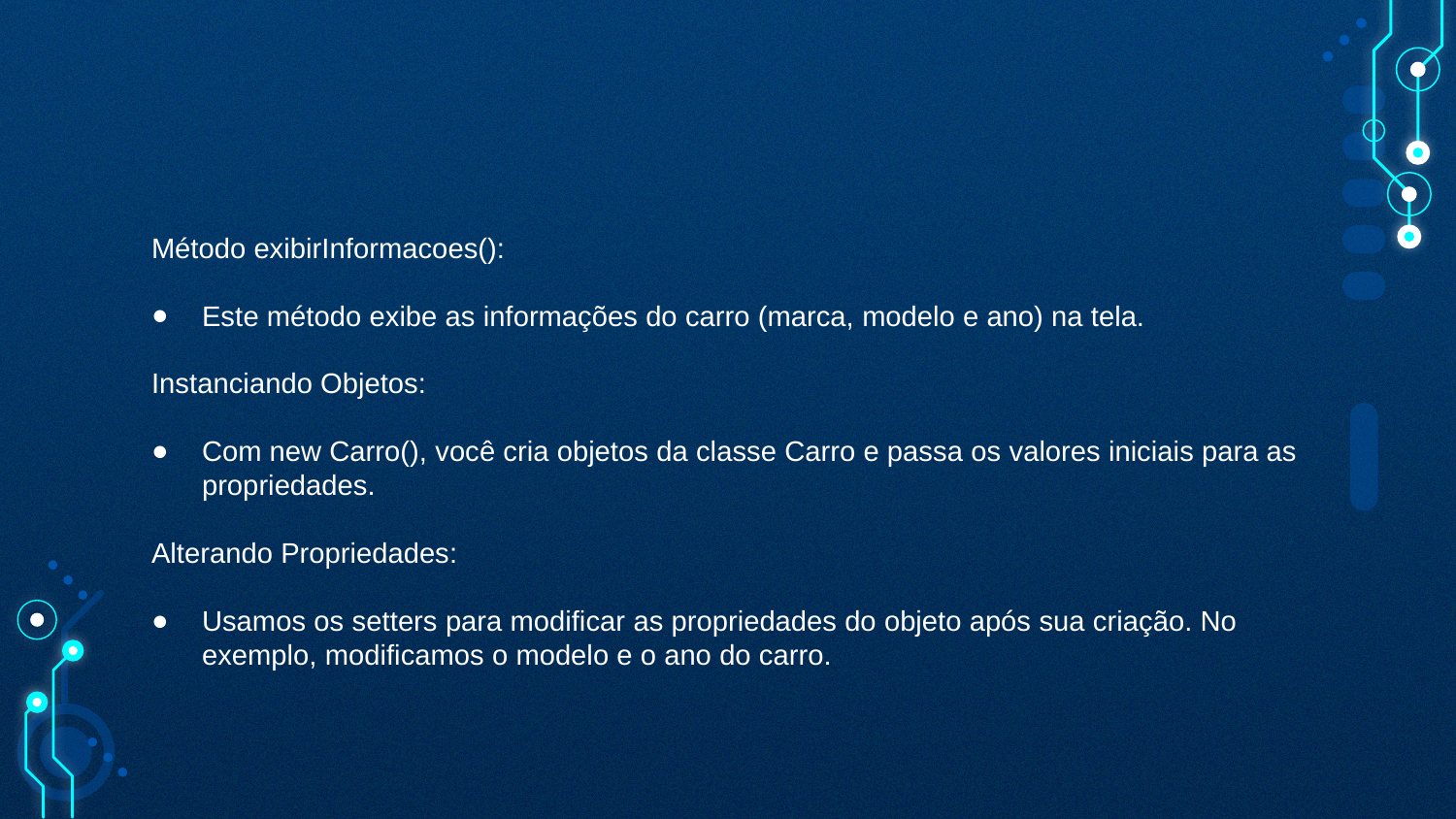

#

Método exibirInformacoes():

Este método exibe as informações do carro (marca, modelo e ano) na tela.

Instanciando Objetos:

Com new Carro(), você cria objetos da classe Carro e passa os valores iniciais para as propriedades.

Alterando Propriedades:

Usamos os setters para modificar as propriedades do objeto após sua criação. No exemplo, modificamos o modelo e o ano do carro.